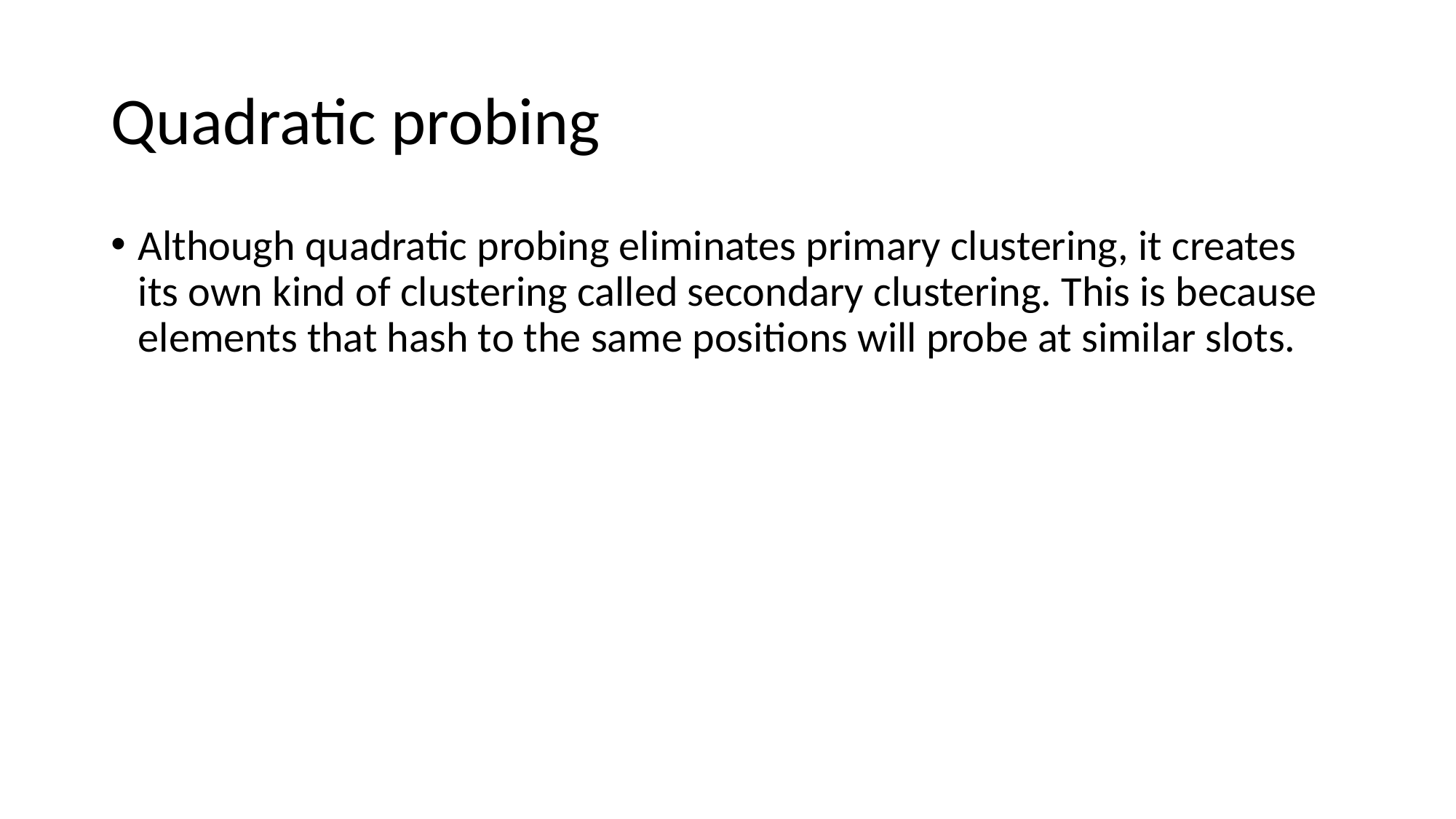

# Quadratic probing
Although quadratic probing eliminates primary clustering, it creates its own kind of clustering called secondary clustering. This is because elements that hash to the same positions will probe at similar slots.